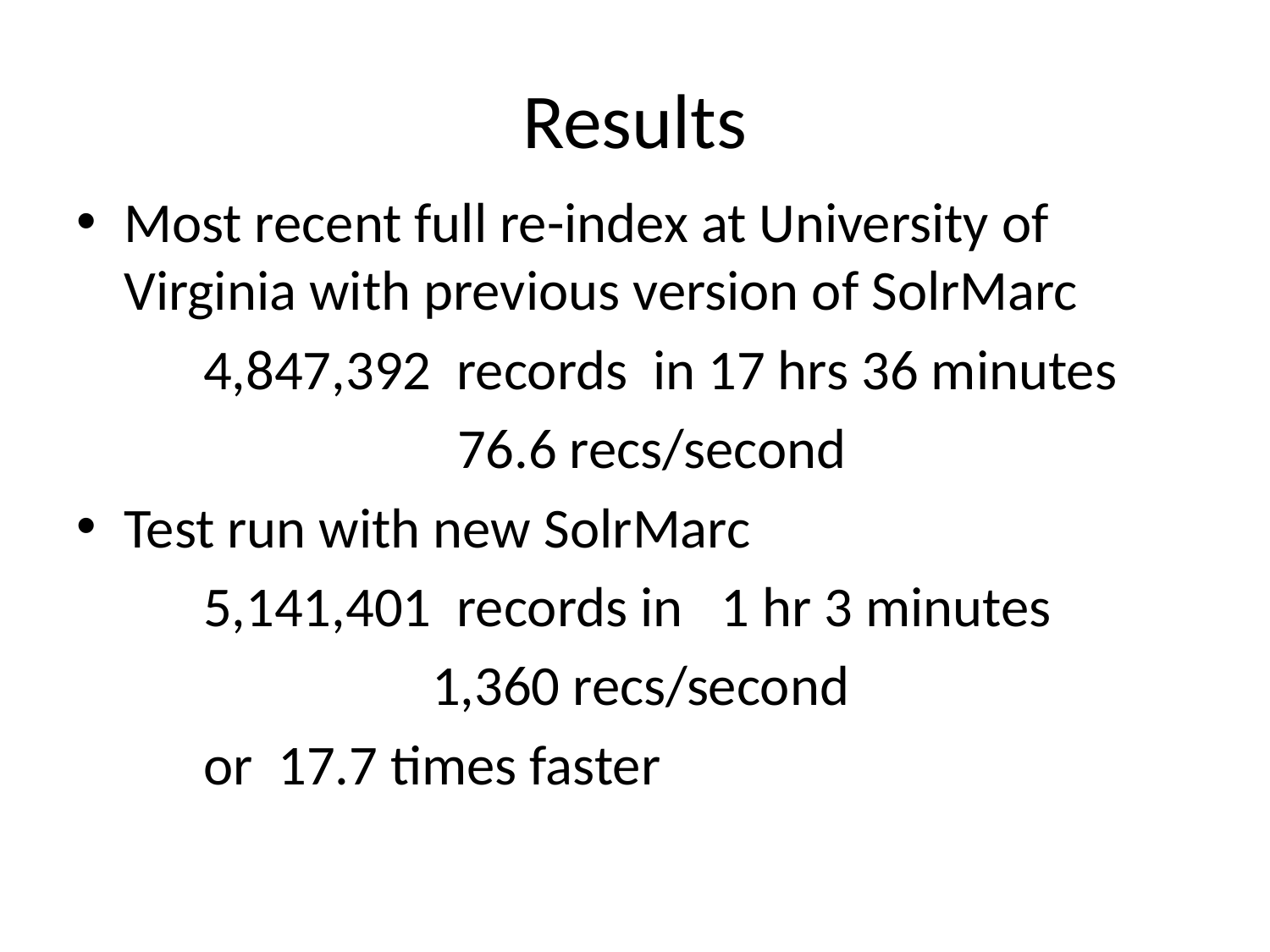

# Results
Most recent full re-index at University of Virginia with previous version of SolrMarc
	4,847,392  records  in 17 hrs 36 minutes
			76.6 recs/second
Test run with new SolrMarc
	5,141,401  records in   1 hr 3 minutes
		        1,360 recs/second
	or  17.7 times faster